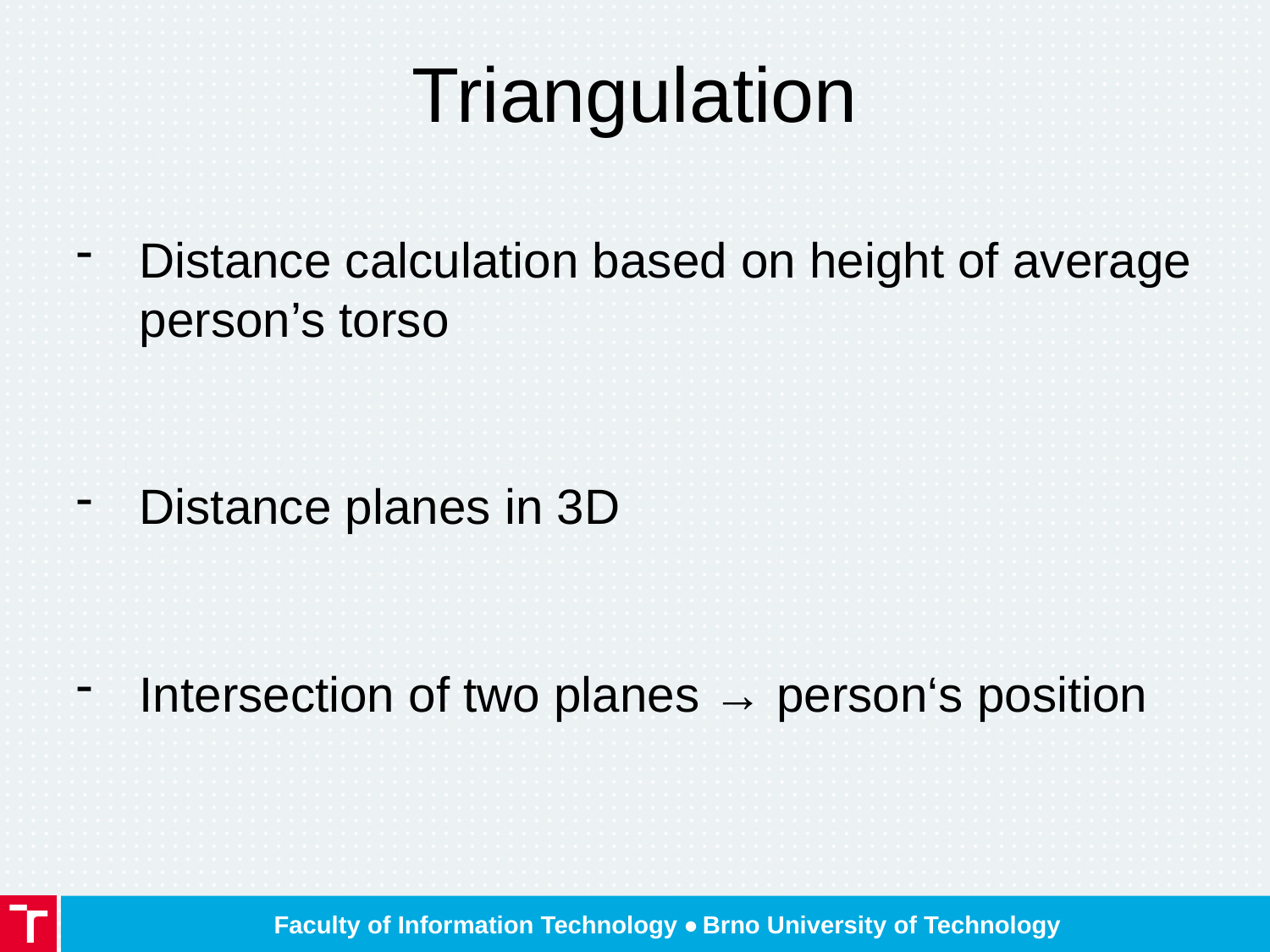

# Triangulation
Distance calculation based on height of average person’s torso
Distance planes in 3D
Intersection of two planes → person‘s position